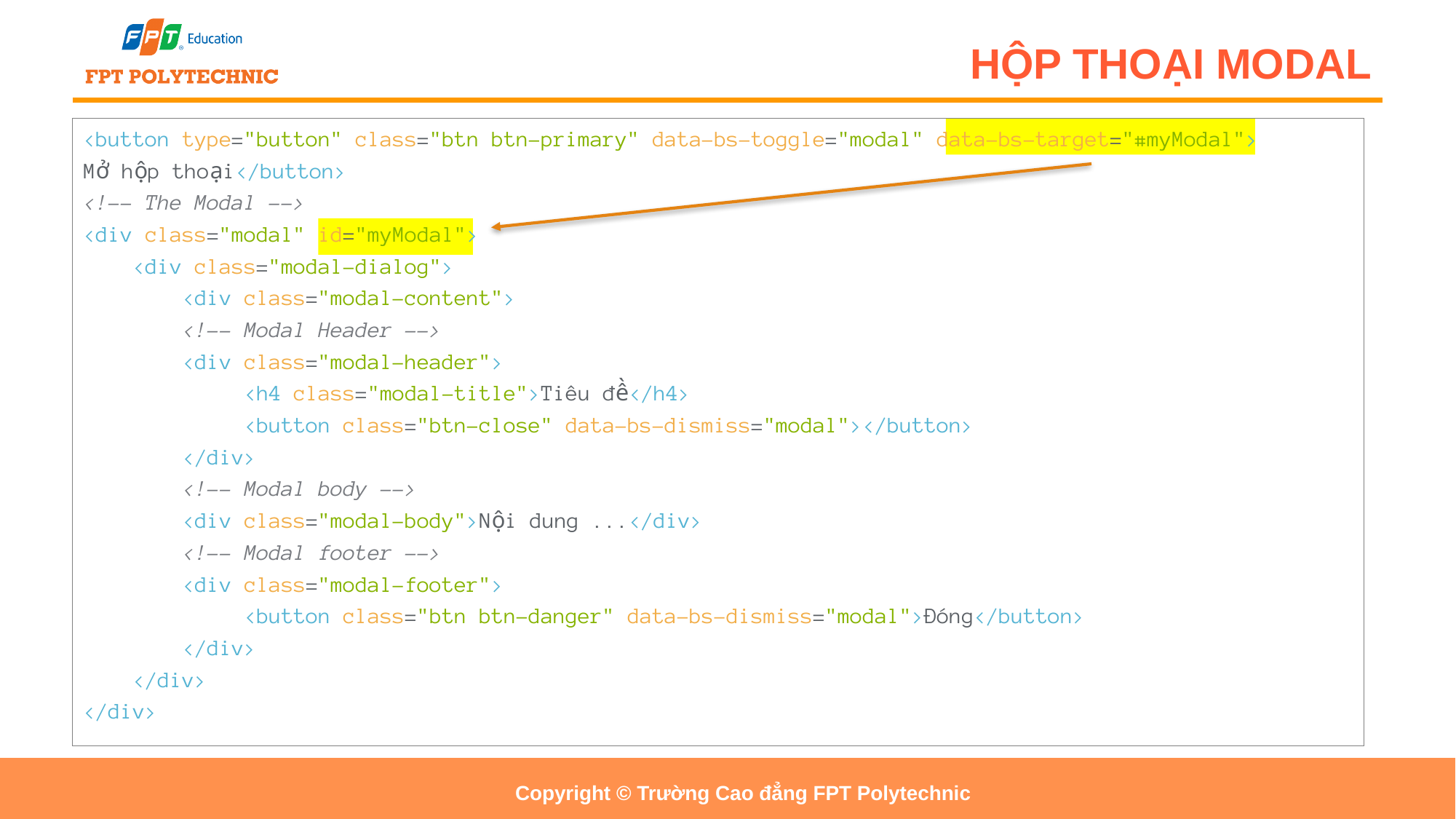

# HỘP THOẠI MODAL
<button type="button" class="btn btn-primary" data-bs-toggle="modal" data-bs-target="#myModal">
Mở hộp thoại</button>
<!-- The Modal -->
<div class="modal" id="myModal">
    <div class="modal-dialog">
        <div class="modal-content">
        <!-- Modal Header -->
        <div class="modal-header">
             <h4 class="modal-title">Tiêu đề</h4>
             <button class="btn-close" data-bs-dismiss="modal"></button>
        </div>
        <!-- Modal body -->
        <div class="modal-body">Nội dung ...</div>
        <!-- Modal footer -->
        <div class="modal-footer">
             <button class="btn btn-danger" data-bs-dismiss="modal">Đóng</button>
        </div>
    </div>
</div>

Copyright © Trường Cao đẳng FPT Polytechnic